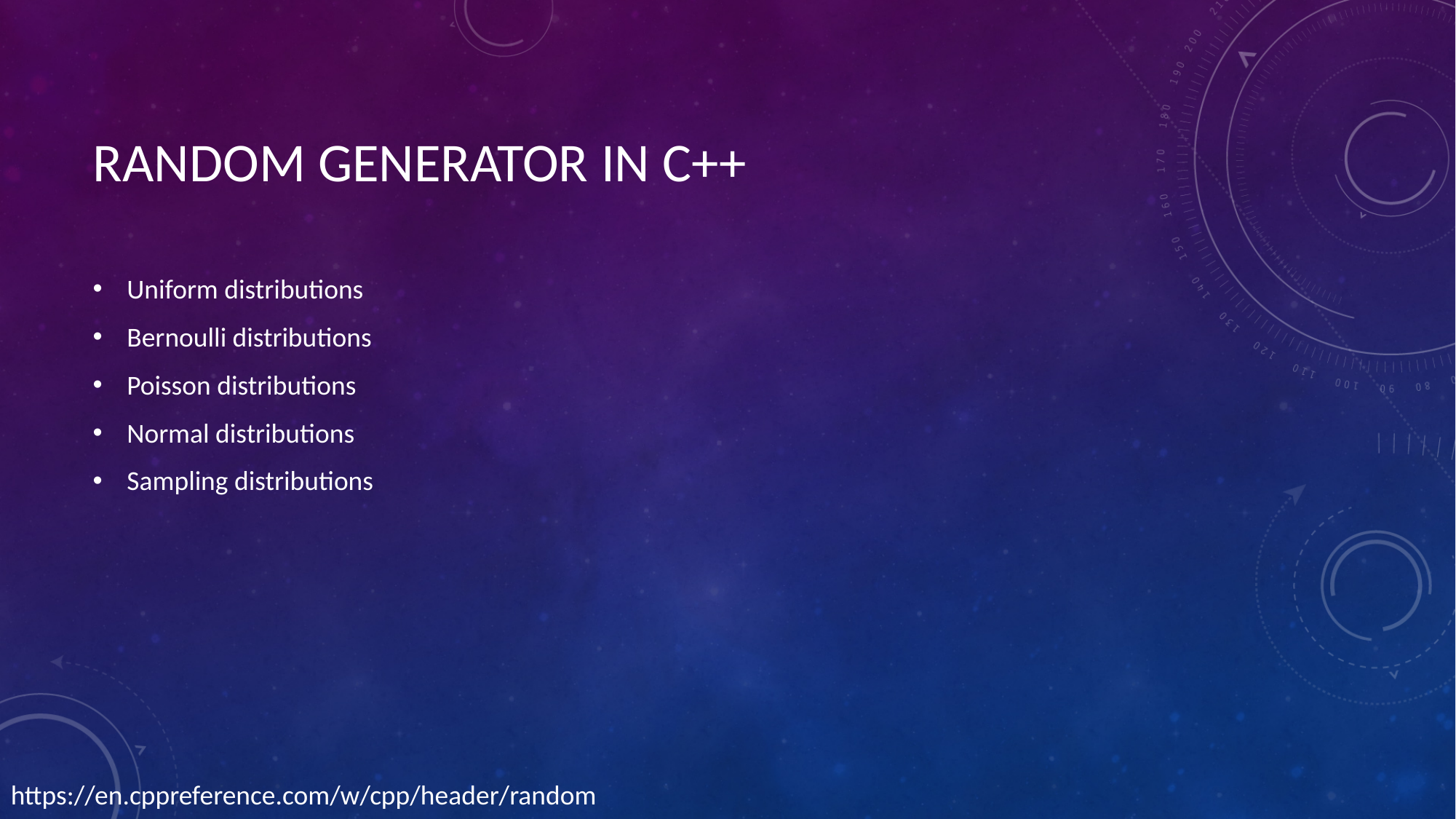

# Random Generator in C++
Uniform distributions
Bernoulli distributions
Poisson distributions
Normal distributions
Sampling distributions
https://en.cppreference.com/w/cpp/header/random